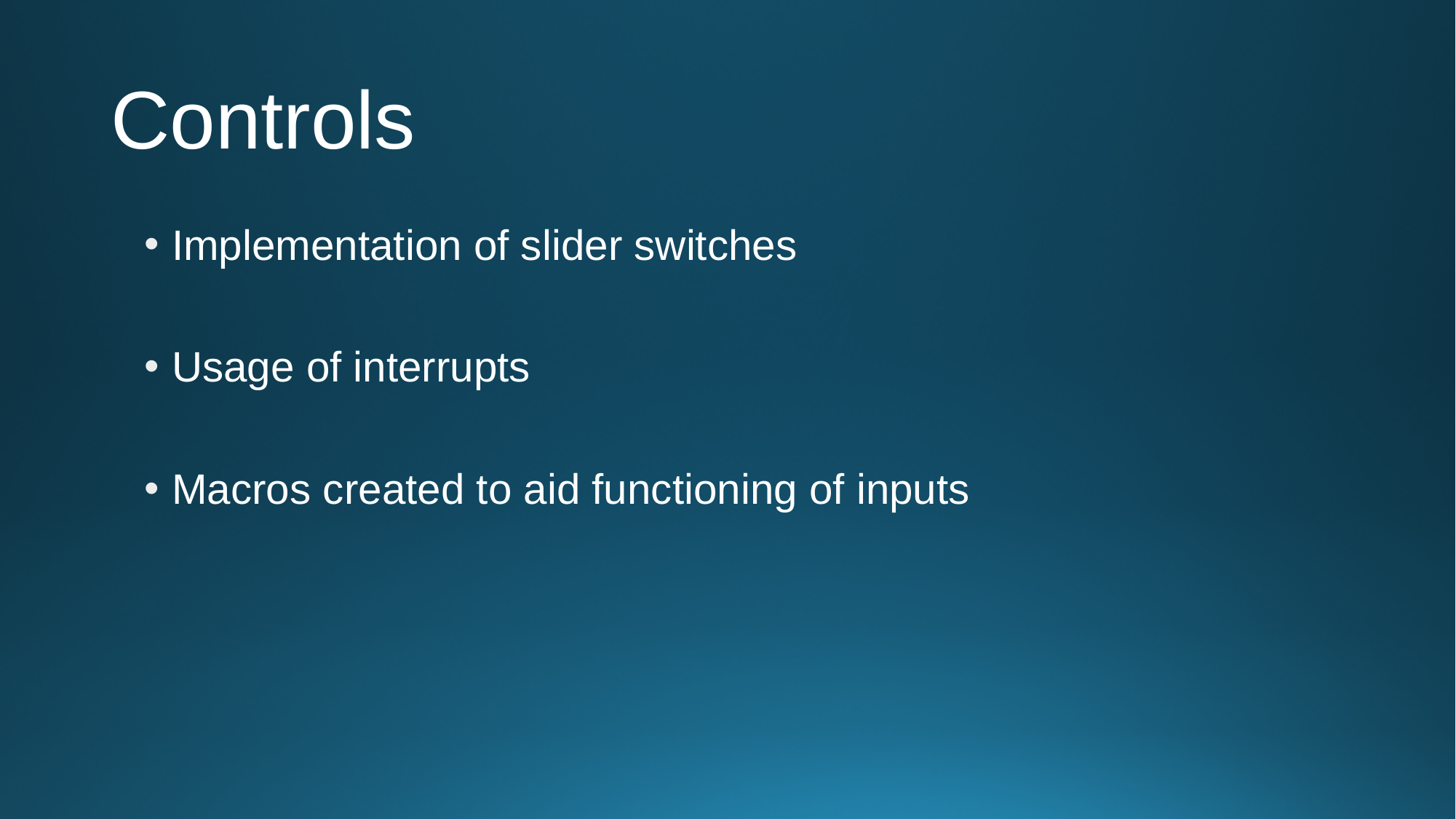

# Controls
Implementation of slider switches

Usage of interrupts

Macros created to aid functioning of inputs